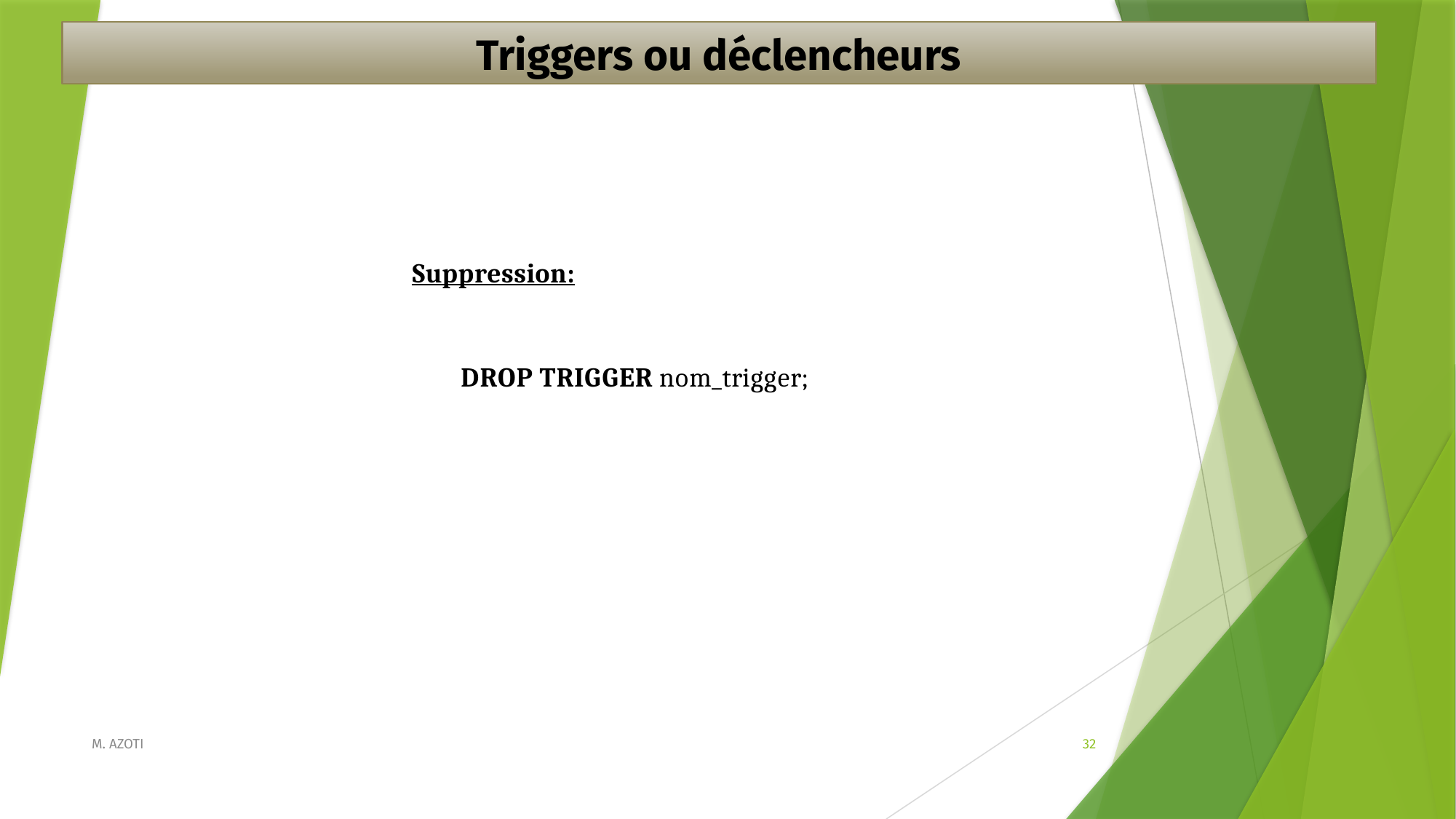

Triggers ou déclencheurs

Suppression:
DROP TRIGGER nom_trigger;
M. AZOTI
32